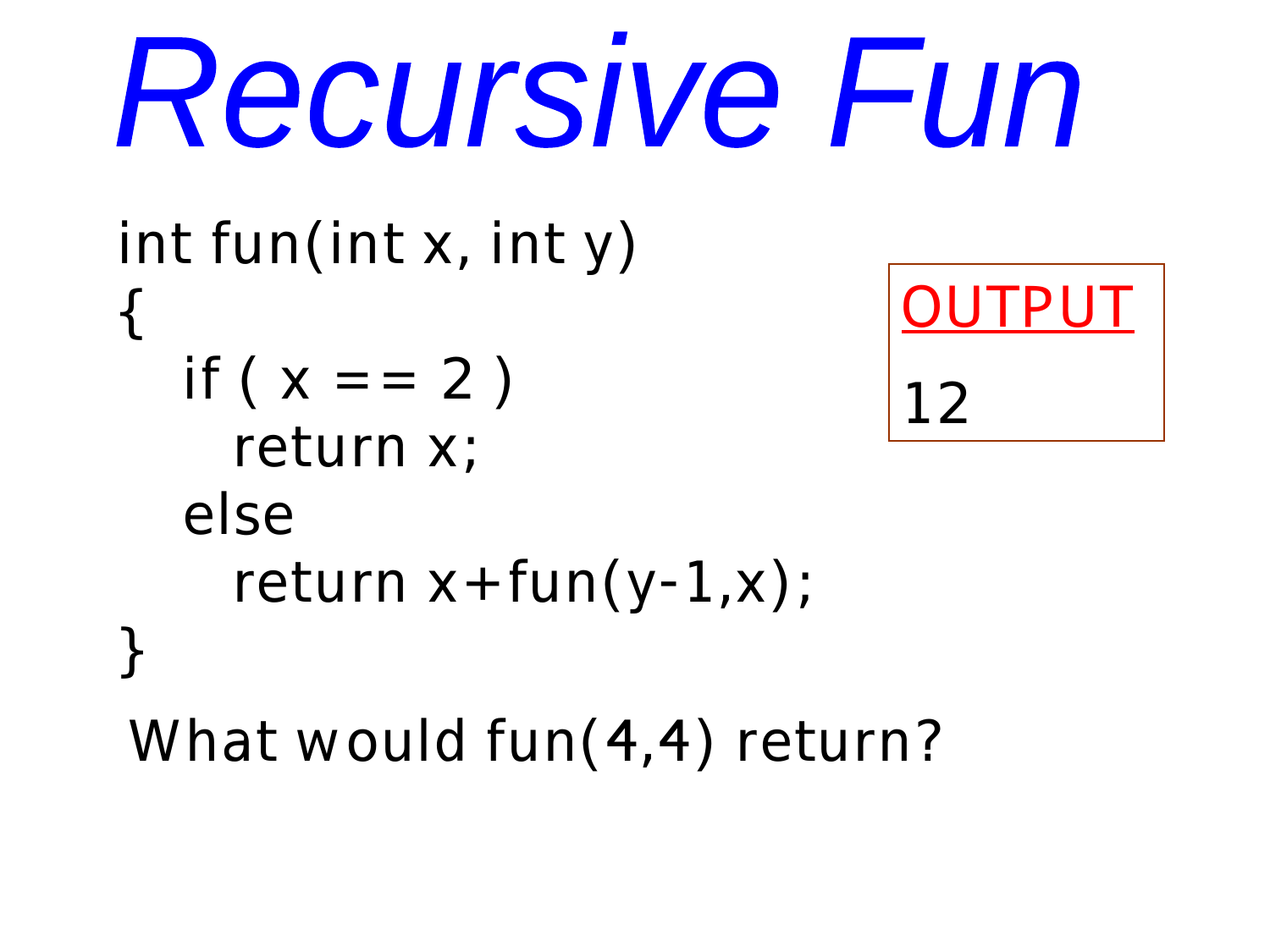

Recursive Fun
int fun(int x, int y)
{
    if ( x == 2 )
       return x;
    else
       return x+fun(y-1,x);
}
OUTPUT
12
What would fun(4,4) return?